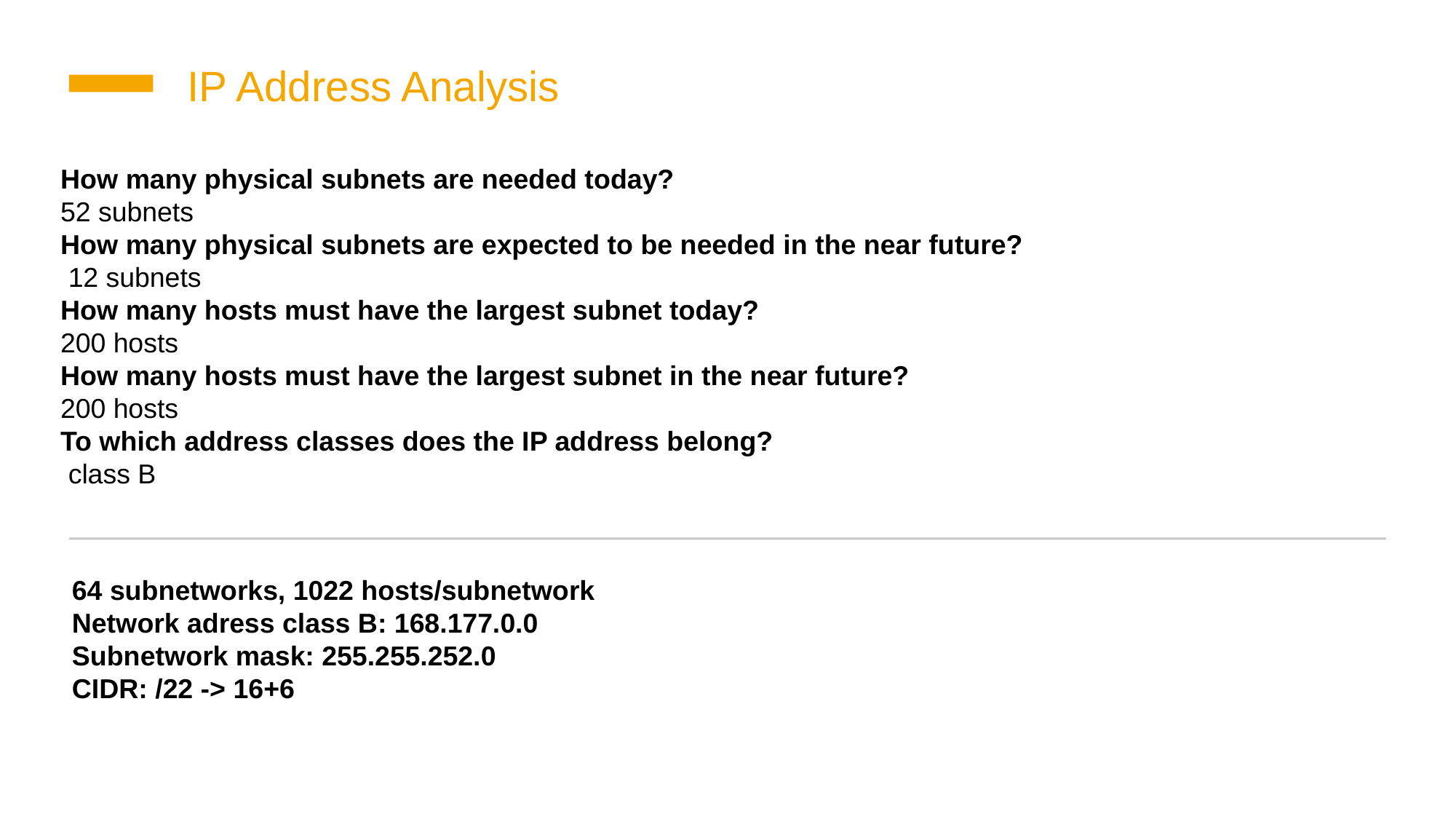

IP Address Analysis
How many physical subnets are needed today?
52 subnets
How many physical subnets are expected to be needed in the near future?
 12 subnets
How many hosts must have the largest subnet today?
200 hosts
How many hosts must have the largest subnet in the near future?
200 hosts
To which address classes does the IP address belong?
 class B

64 subnetworks, 1022 hosts/subnetwork
Network adress class B: 168.177.0.0
Subnetwork mask: 255.255.252.0
CIDR: /22 -> 16+6